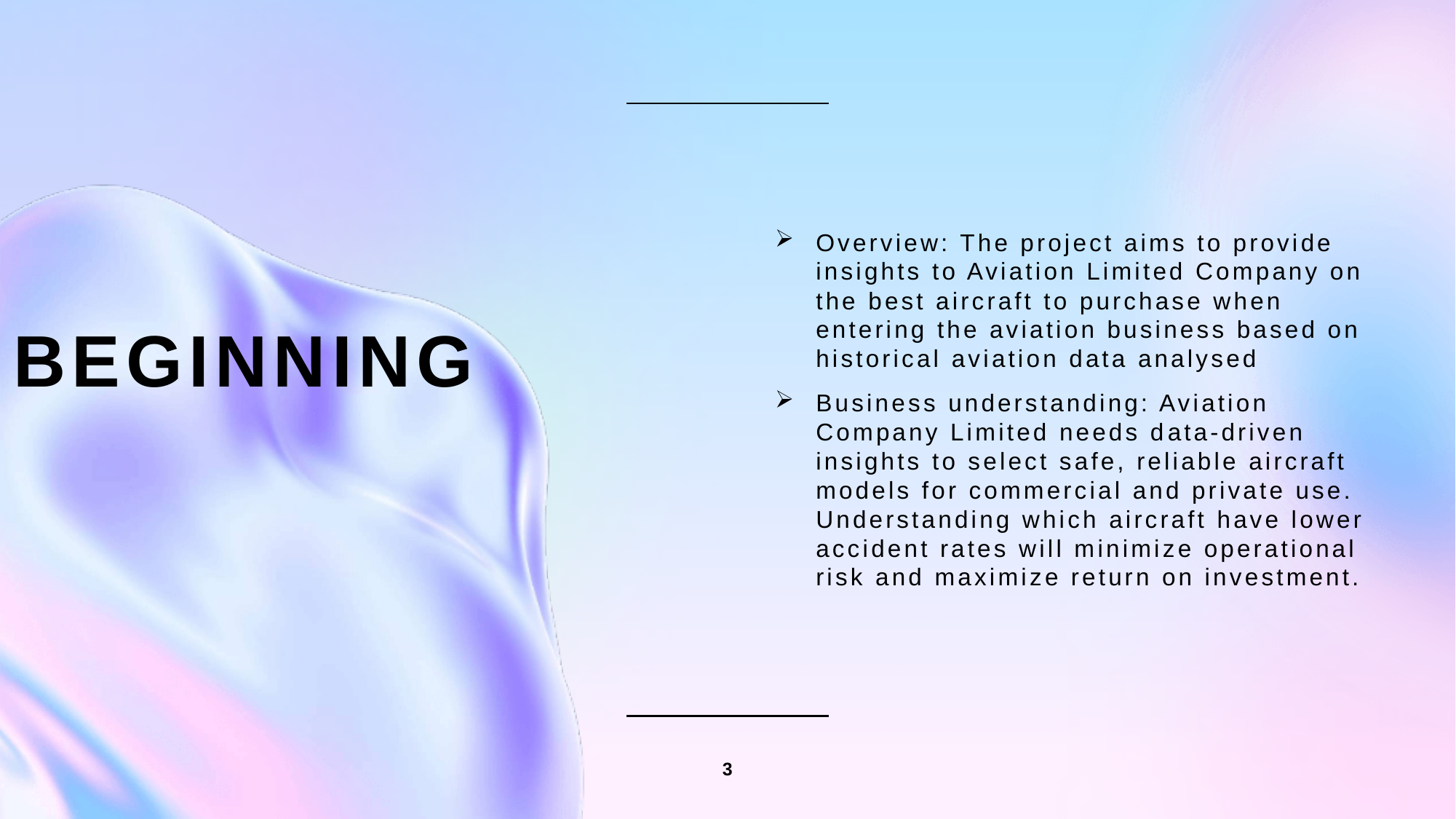

# Beginning
Overview: The project aims to provide insights to Aviation Limited Company on the best aircraft to purchase when entering the aviation business based on historical aviation data analysed
Business understanding: Aviation Company Limited needs data-driven insights to select safe, reliable aircraft models for commercial and private use. Understanding which aircraft have lower accident rates will minimize operational risk and maximize return on investment.
3